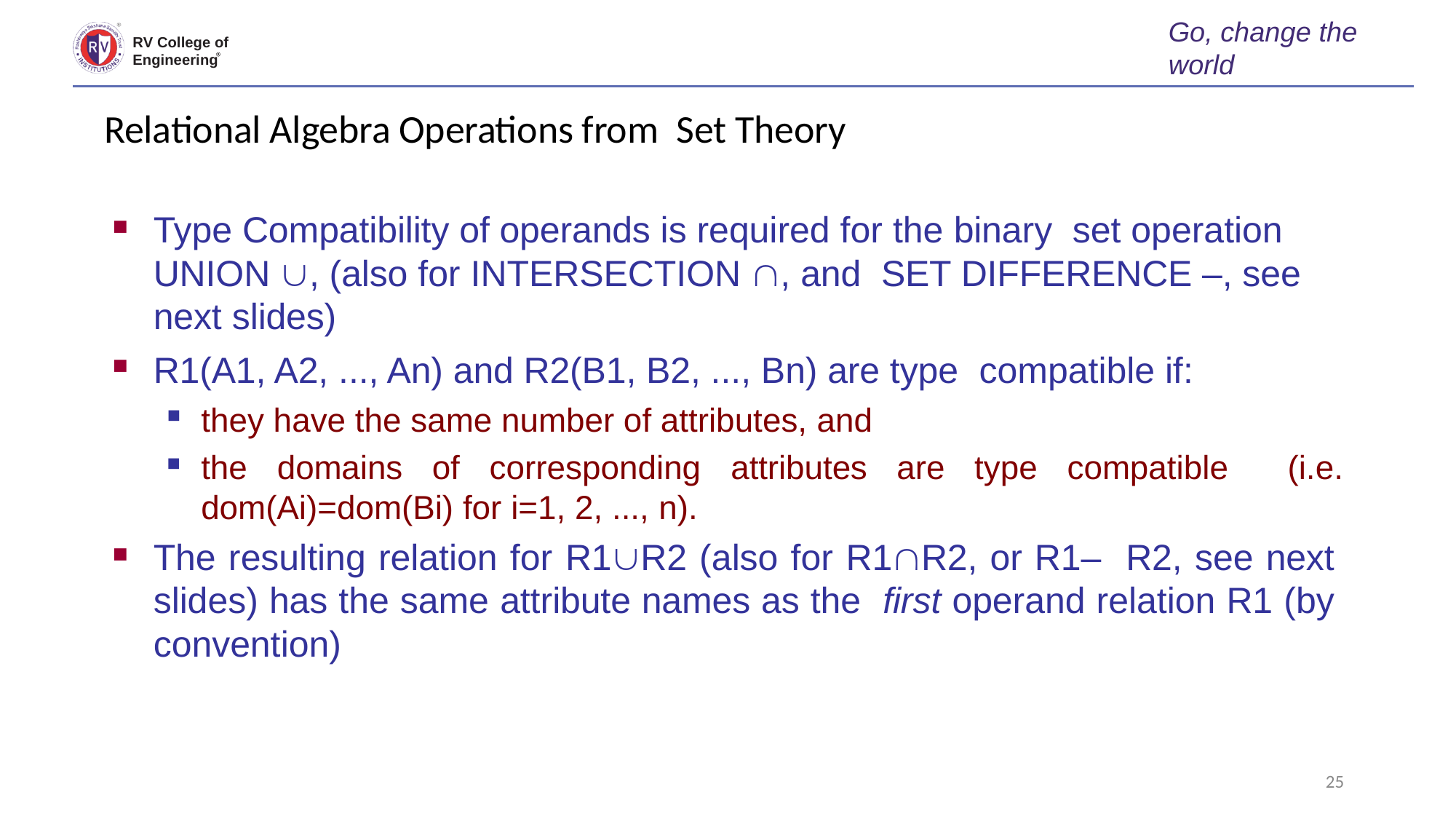

Go, change the world

RV College of
Engineering

# Relational Algebra Operations from  Set Theory

Type Compatibility of operands is required for the binary  set operation UNION ∪, (also for INTERSECTION ∩, and  SET DIFFERENCE –, see next slides)
R1(A1, A2, ..., An) and R2(B1, B2, ..., Bn) are type  compatible if:
they have the same number of attributes, and
the domains of corresponding attributes are type compatible  (i.e. dom(Ai)=dom(Bi) for i=1, 2, ..., n).
The resulting relation for R1∪R2 (also for R1∩R2, or R1–  R2, see next slides) has the same attribute names as the  first operand relation R1 (by convention)

  1:1 relationship type between EMPLOYEE and 	   DEPARTMENT. Employee

25